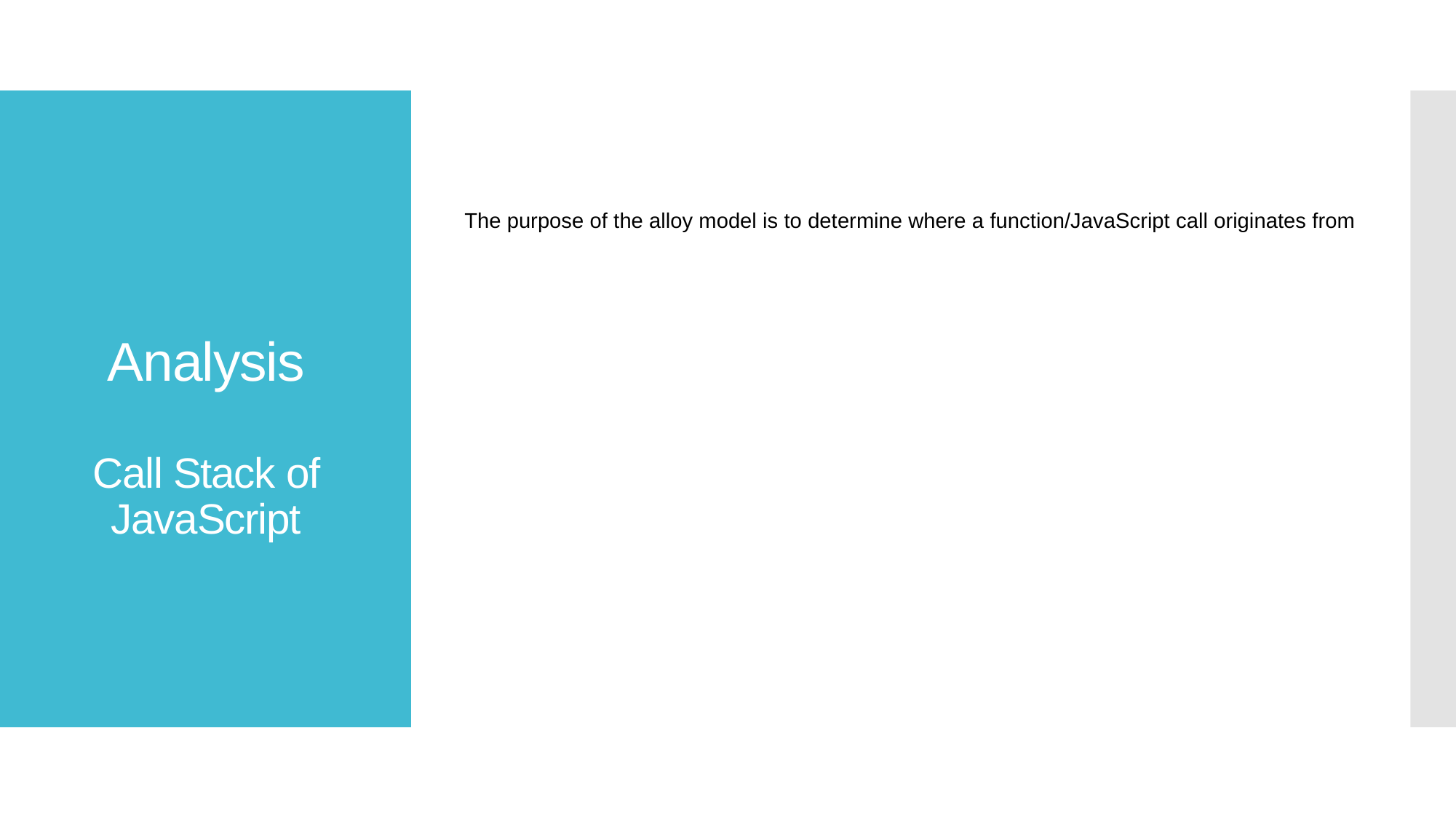

# Analysis Call Stack of JavaScript
The purpose of the alloy model is to determine where a function/JavaScript call originates from